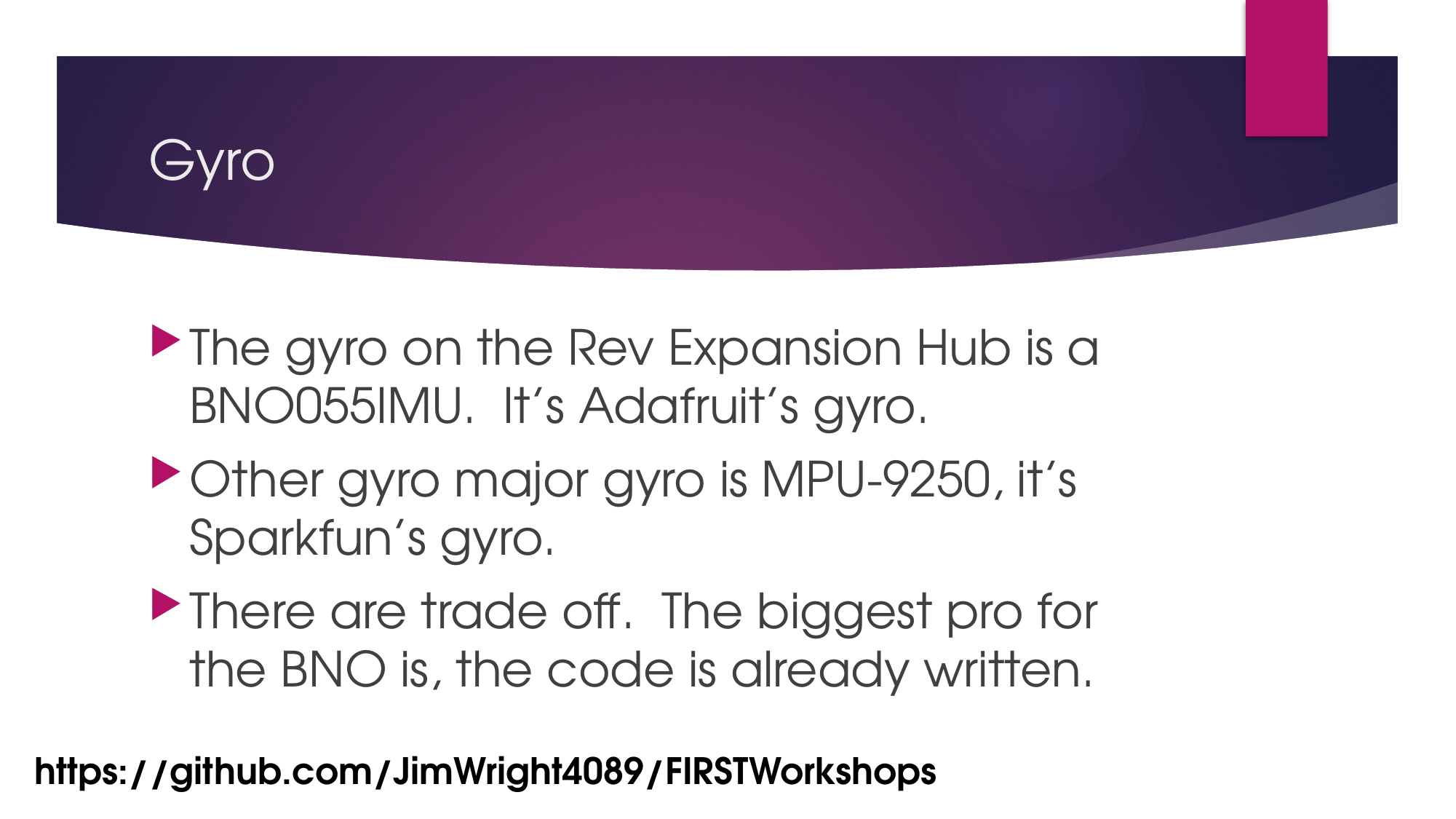

# Gyro
The gyro on the Rev Expansion Hub is a BNO055IMU.  It’s Adafruit’s gyro.
Other gyro major gyro is MPU-9250, it’s Sparkfun’s gyro.
There are trade off.  The biggest pro for the BNO is, the code is already written.
https://github.com/JimWright4089/FIRSTWorkshops